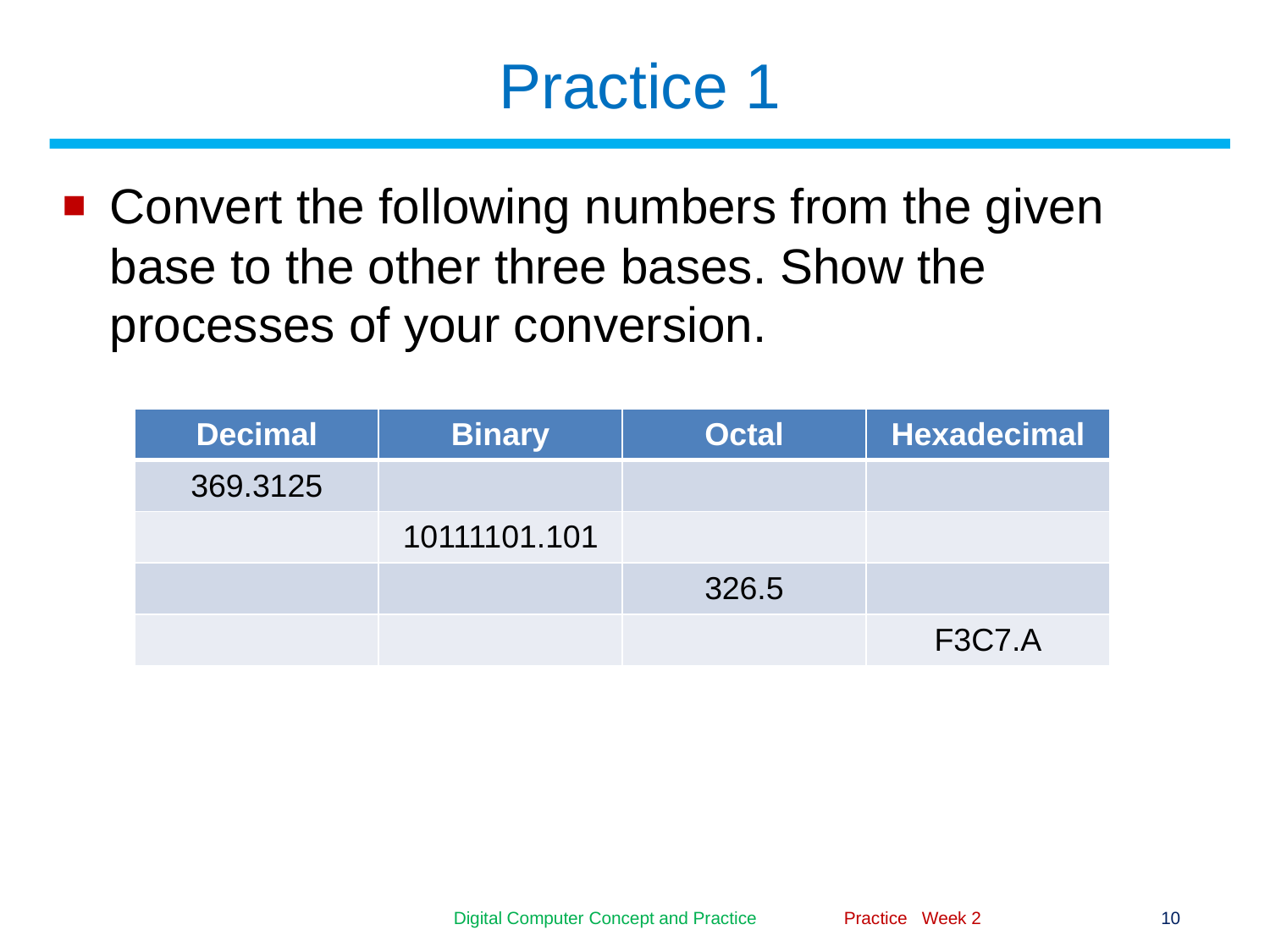

# Practice 1
Convert the following numbers from the given base to the other three bases. Show the processes of your conversion.

| Decimal | Binary | Octal | Hexadecimal |
| --- | --- | --- | --- |
| 369.3125 |  |  |  |
|  | 10111101.101 |  |  |
|  |  | 326.5 |  |
|  |  |  | F3C7.A |